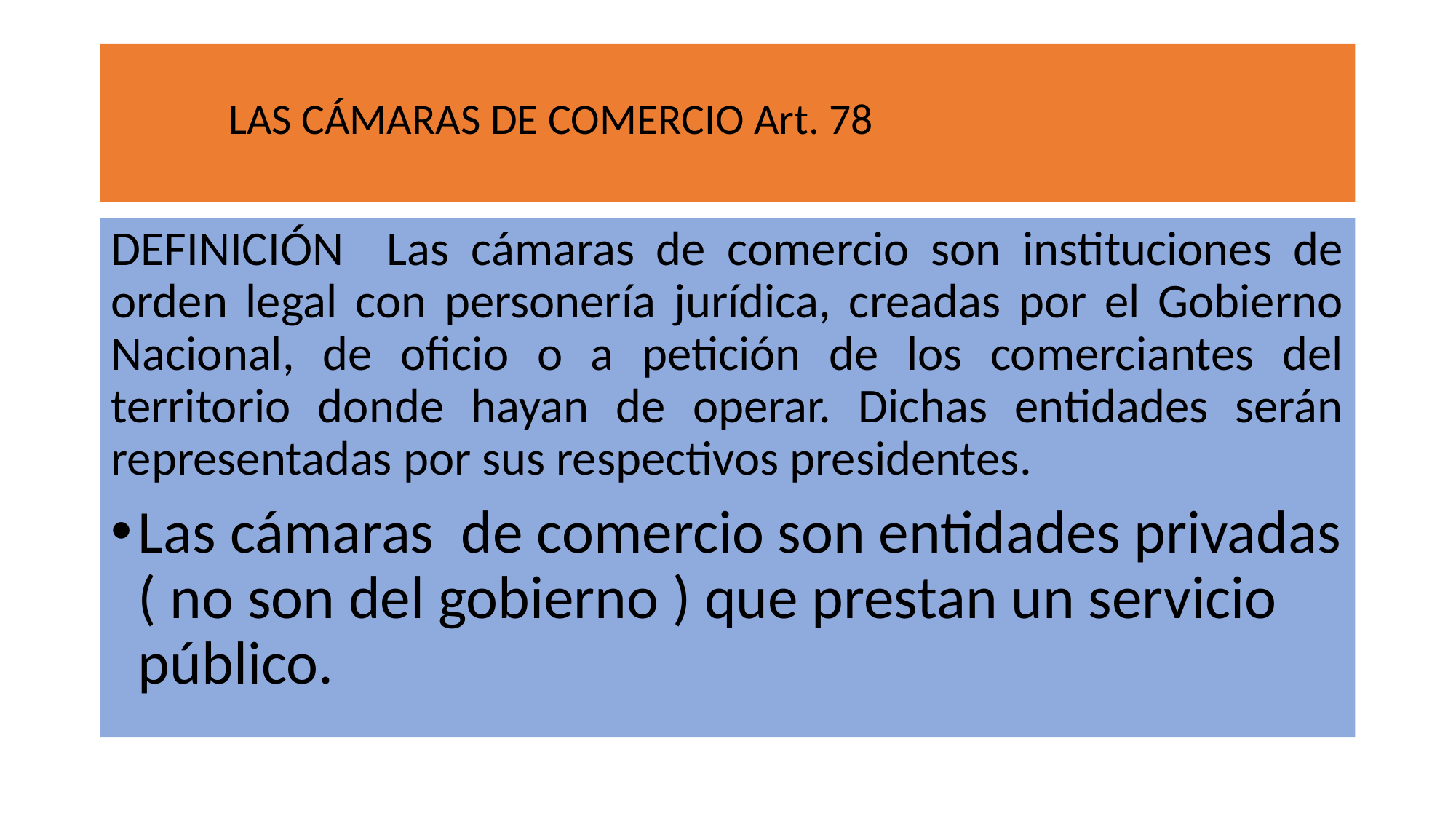

# LAS CÁMARAS DE COMERCIO Art. 78
DEFINICIÓN  Las cámaras de comercio son instituciones de orden legal con personería jurídica, creadas por el Gobierno Nacional, de oficio o a petición de los comerciantes del territorio donde hayan de operar. Dichas entidades serán representadas por sus respectivos presidentes.
Las cámaras  de comercio son entidades privadas ( no son del gobierno ) que prestan un servicio público.